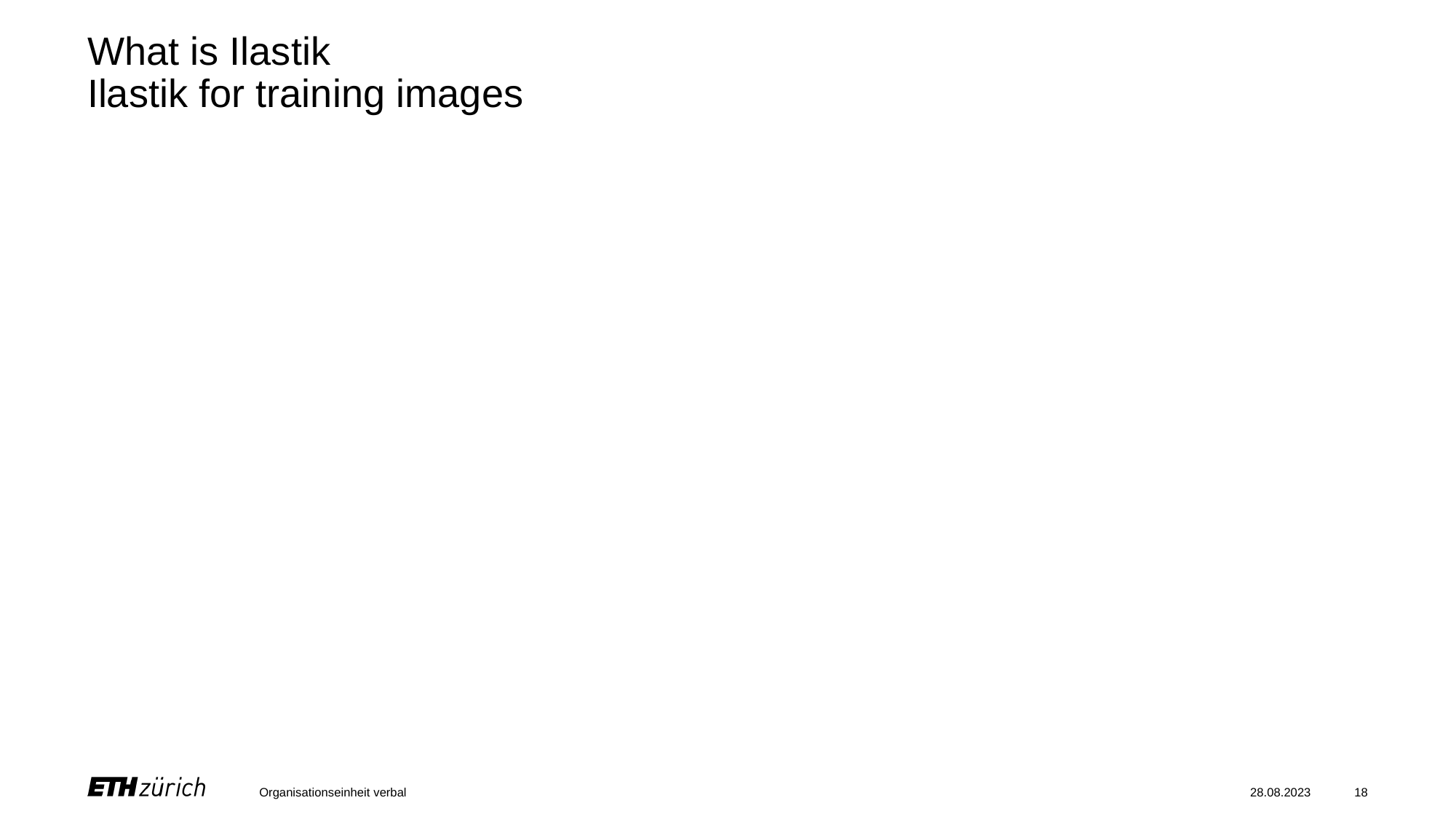

# What is Ilastik Ilastik for training images

Organisationseinheit verbal
28.08.2023
18